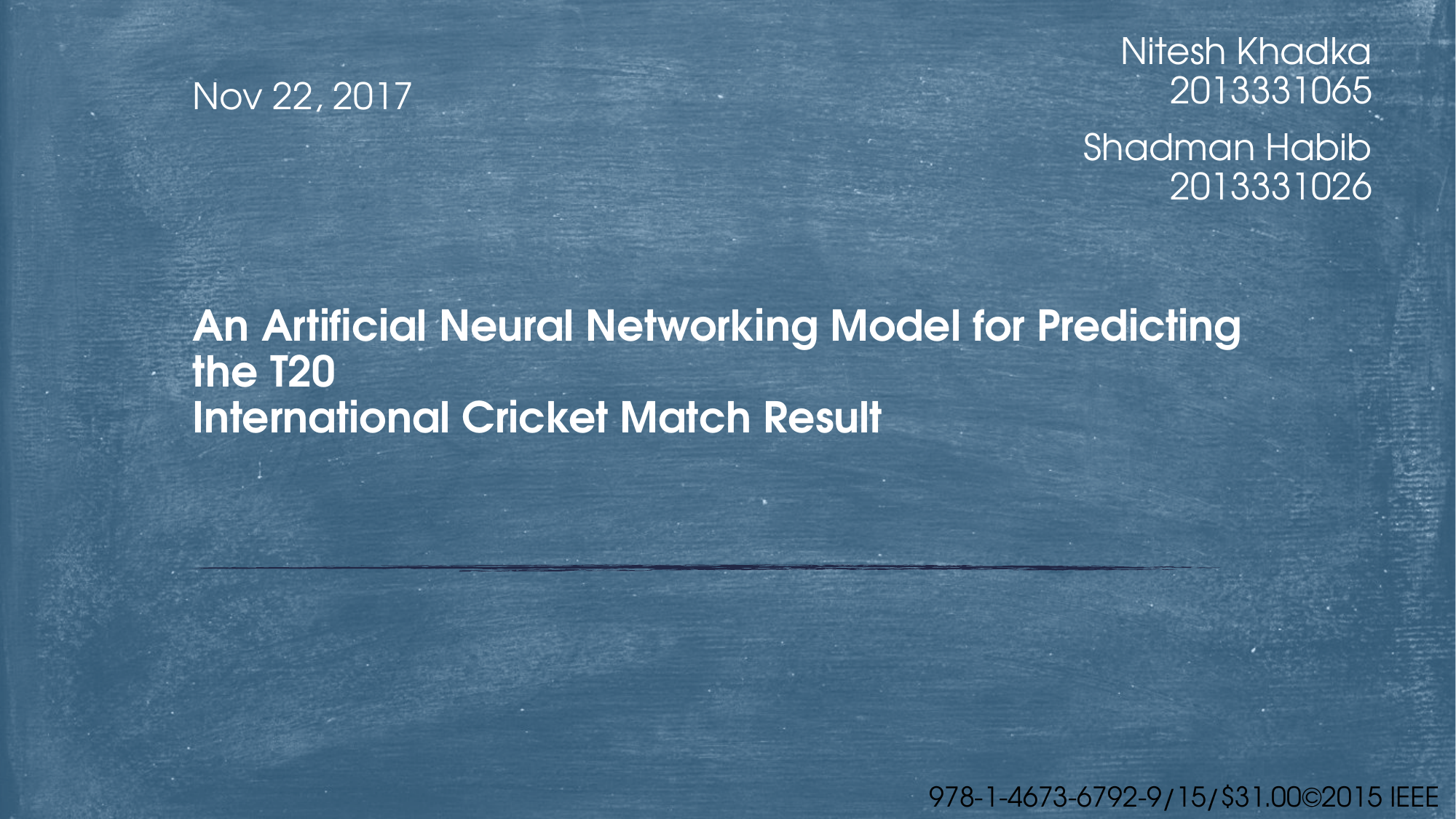

Nitesh Khadka
2013331065
Nov 22, 2017
Shadman Habib
2013331026
# An Artificial Neural Networking Model for Predicting the T20 International Cricket Match Result

978-1-4673-6792-9/15/$31.00©2015 IEEE